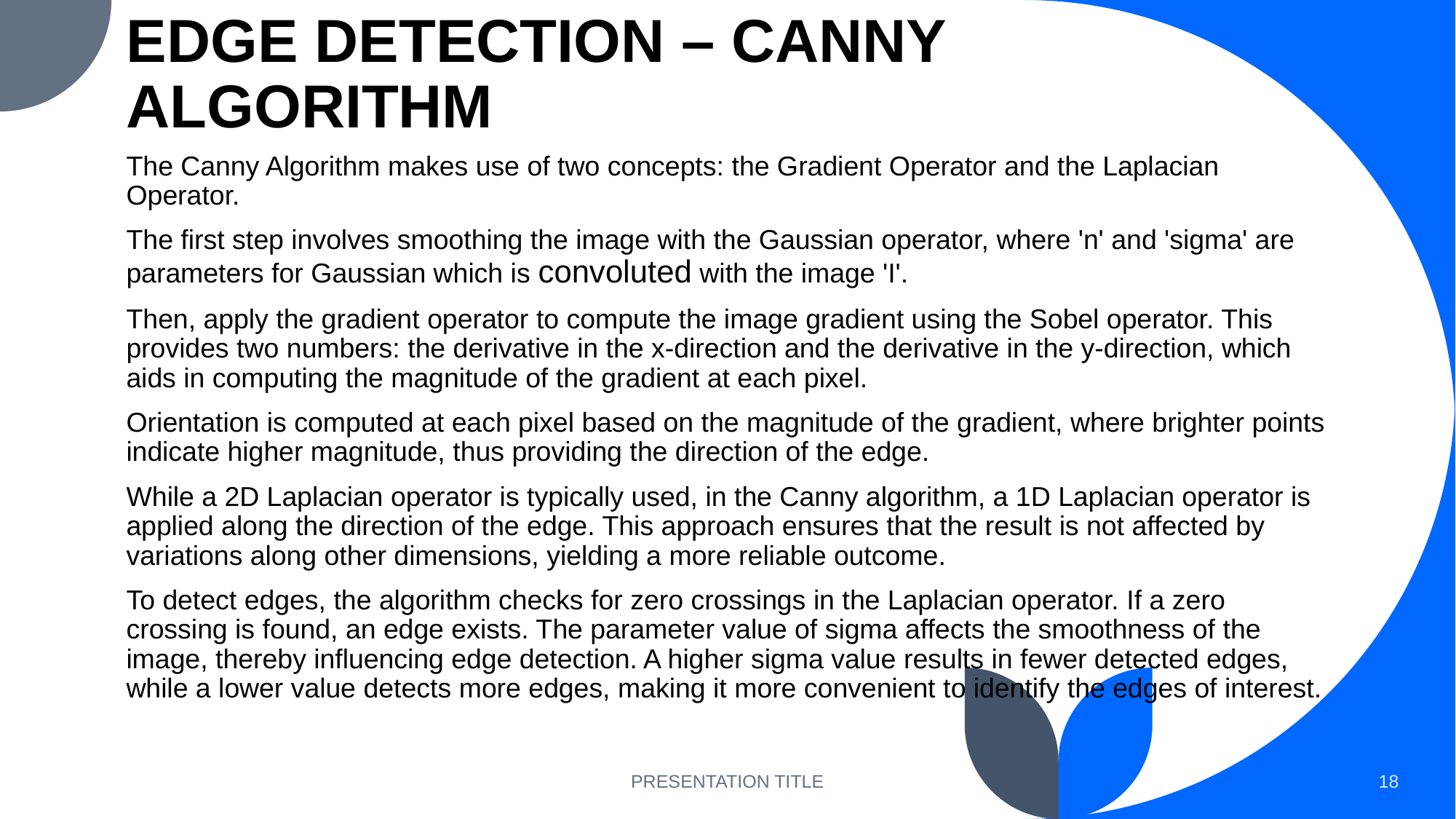

# EDGE DETECTION – CANNY ALGORITHM
The Canny Algorithm makes use of two concepts: the Gradient Operator and the Laplacian Operator.
The first step involves smoothing the image with the Gaussian operator, where 'n' and 'sigma' are parameters for Gaussian which is convoluted with the image 'I'.
Then, apply the gradient operator to compute the image gradient using the Sobel operator. This provides two numbers: the derivative in the x-direction and the derivative in the y-direction, which aids in computing the magnitude of the gradient at each pixel.
Orientation is computed at each pixel based on the magnitude of the gradient, where brighter points indicate higher magnitude, thus providing the direction of the edge.
While a 2D Laplacian operator is typically used, in the Canny algorithm, a 1D Laplacian operator is applied along the direction of the edge. This approach ensures that the result is not affected by variations along other dimensions, yielding a more reliable outcome.
To detect edges, the algorithm checks for zero crossings in the Laplacian operator. If a zero crossing is found, an edge exists. The parameter value of sigma affects the smoothness of the image, thereby influencing edge detection. A higher sigma value results in fewer detected edges, while a lower value detects more edges, making it more convenient to identify the edges of interest.

PRESENTATION TITLE
18